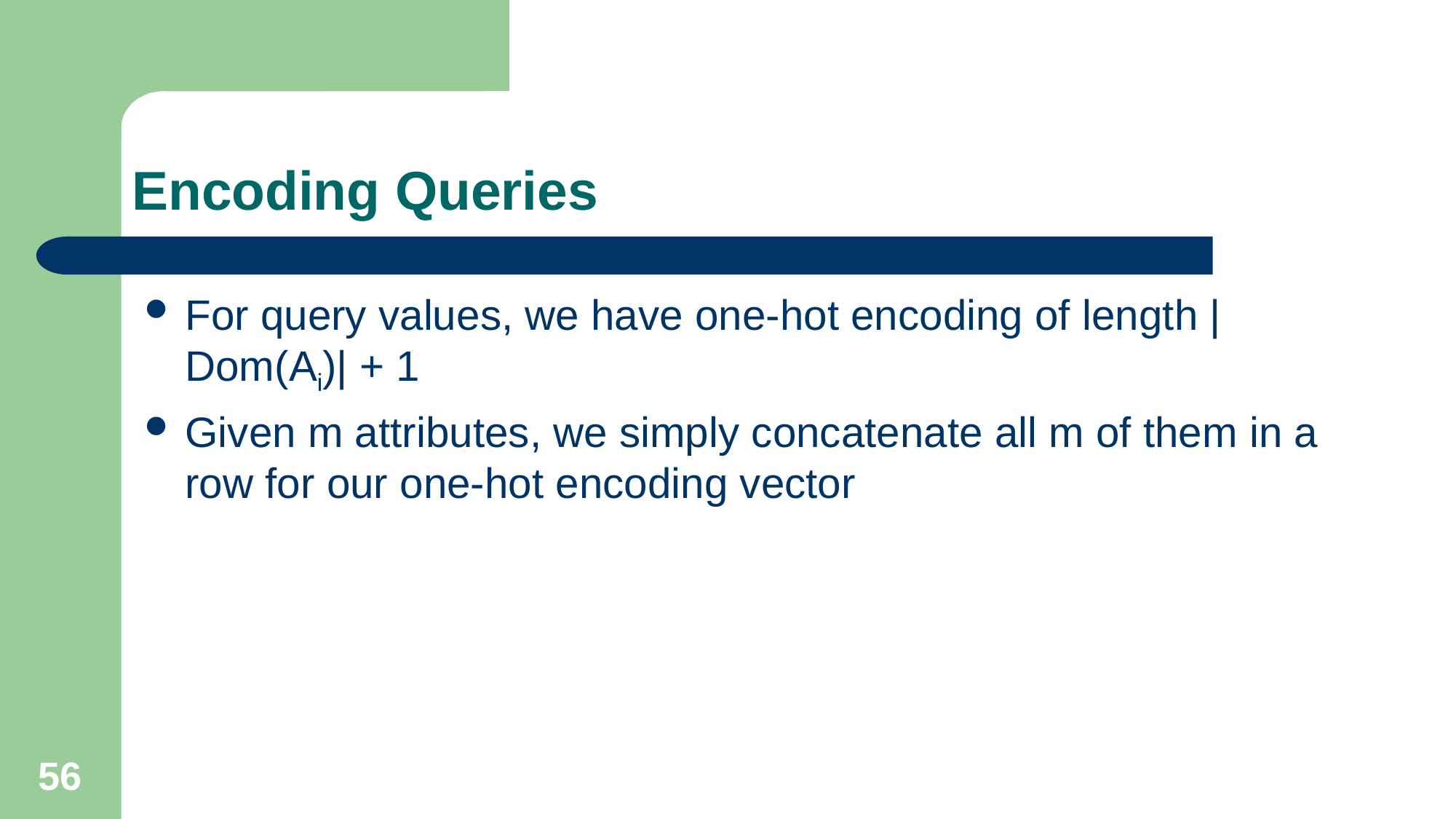

# Encoding Queries
For query values, we have one-hot encoding of length |Dom(Ai)| + 1
Given m attributes, we simply concatenate all m of them in a row for our one-hot encoding vector
56